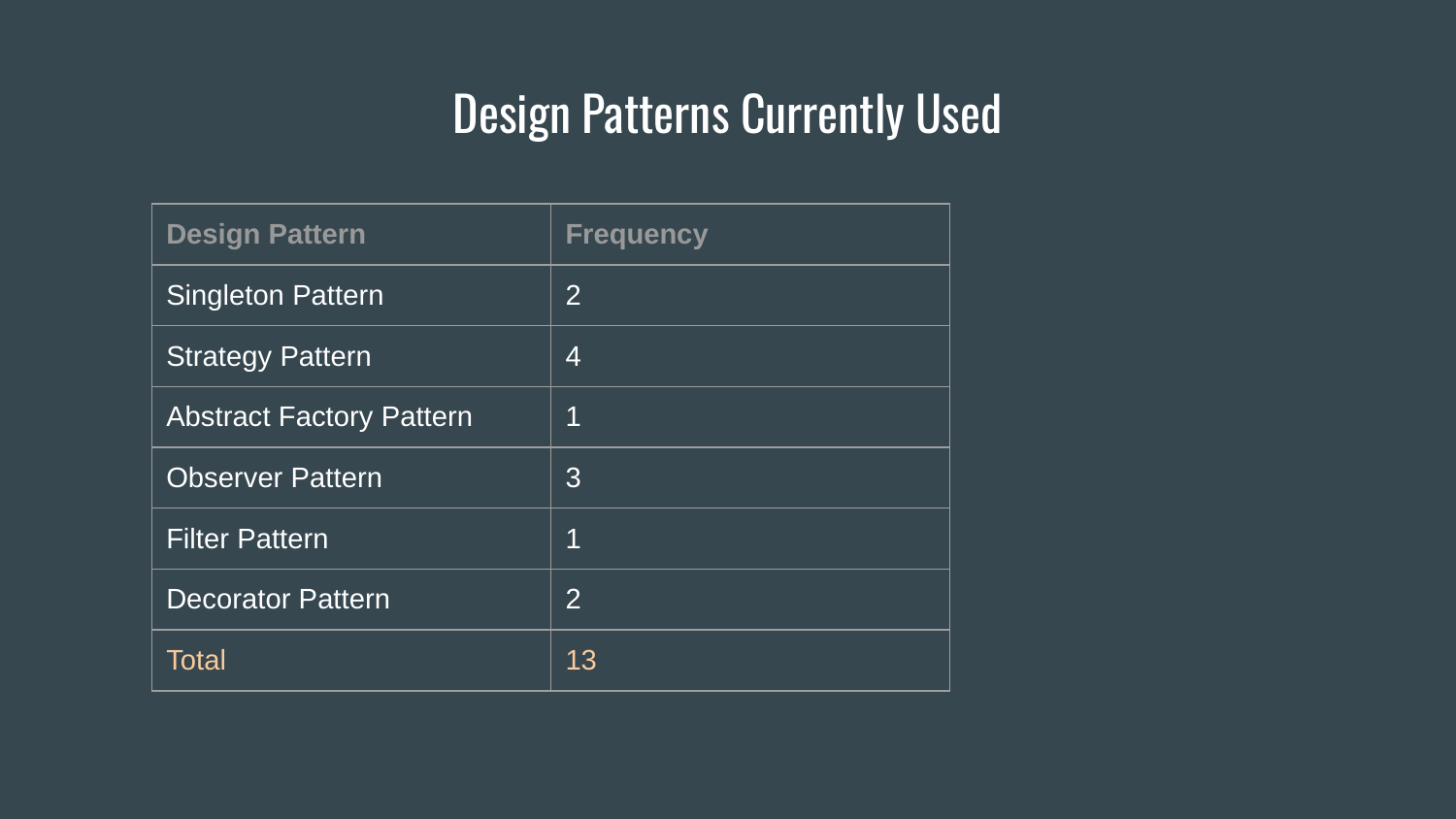

# Design Patterns Currently Used
| Design Pattern | Frequency |
| --- | --- |
| Singleton Pattern | 2 |
| Strategy Pattern | 4 |
| Abstract Factory Pattern | 1 |
| Observer Pattern | 3 |
| Filter Pattern | 1 |
| Decorator Pattern | 2 |
| Total | 13 |